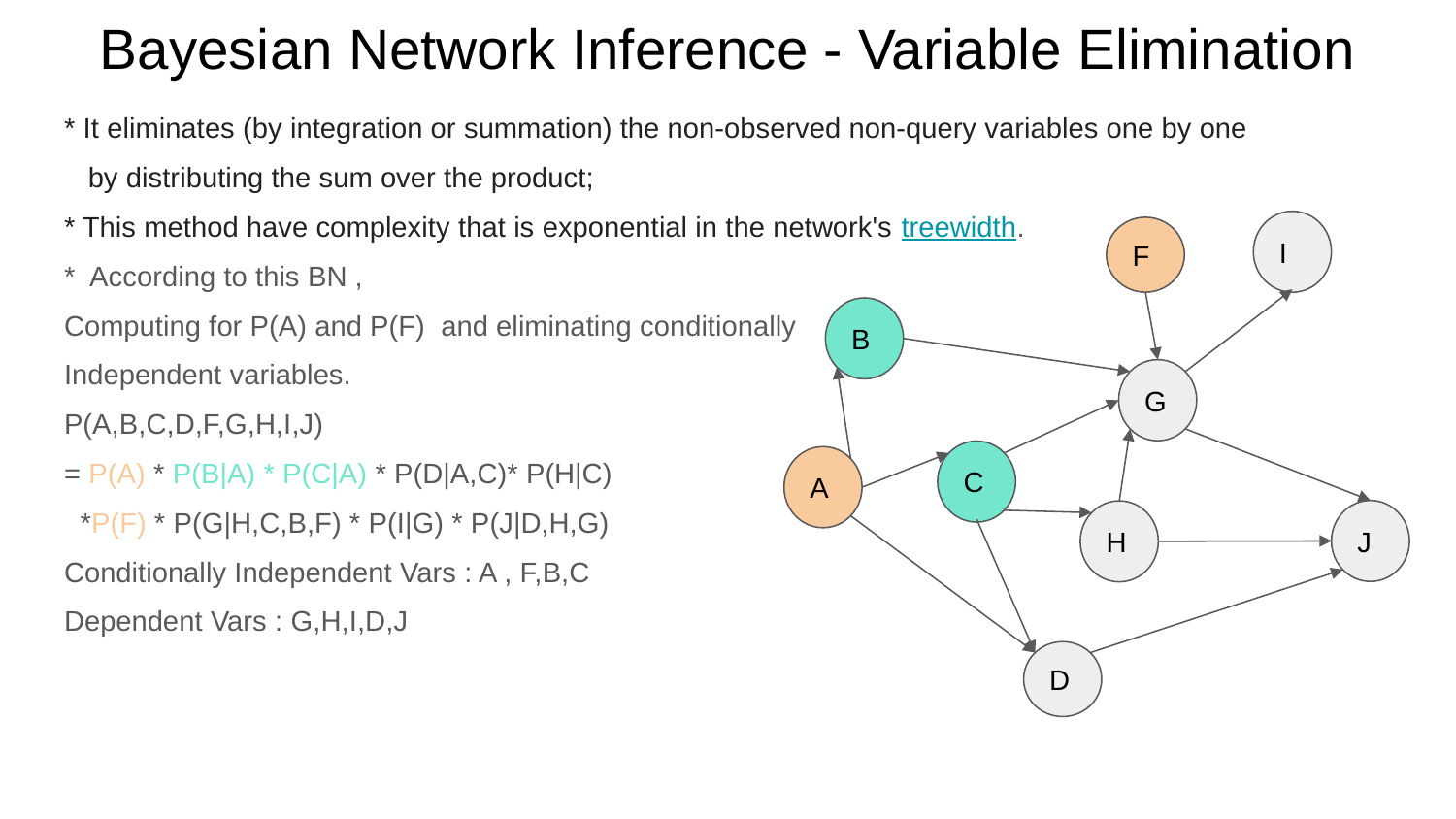

# Bayesian Network Inference - Variable Elimination
* It eliminates (by integration or summation) the non-observed non-query variables one by one
   by distributing the sum over the product;
* This method have complexity that is exponential in the network's treewidth.
*  According to this BN ,
Computing for P(A) and P(F)  and eliminating conditionally
Independent variables.
P(A,B,C,D,F,G,H,I,J)
= P(A) * P(B|A) * P(C|A) * P(D|A,C)* P(H|C)
  *P(F) * P(G|H,C,B,F) * P(I|G) * P(J|D,H,G)
Conditionally Independent Vars : A , F,B,C
Dependent Vars : G,H,I,D,J
I
F
B
G
C
A
J
H
D